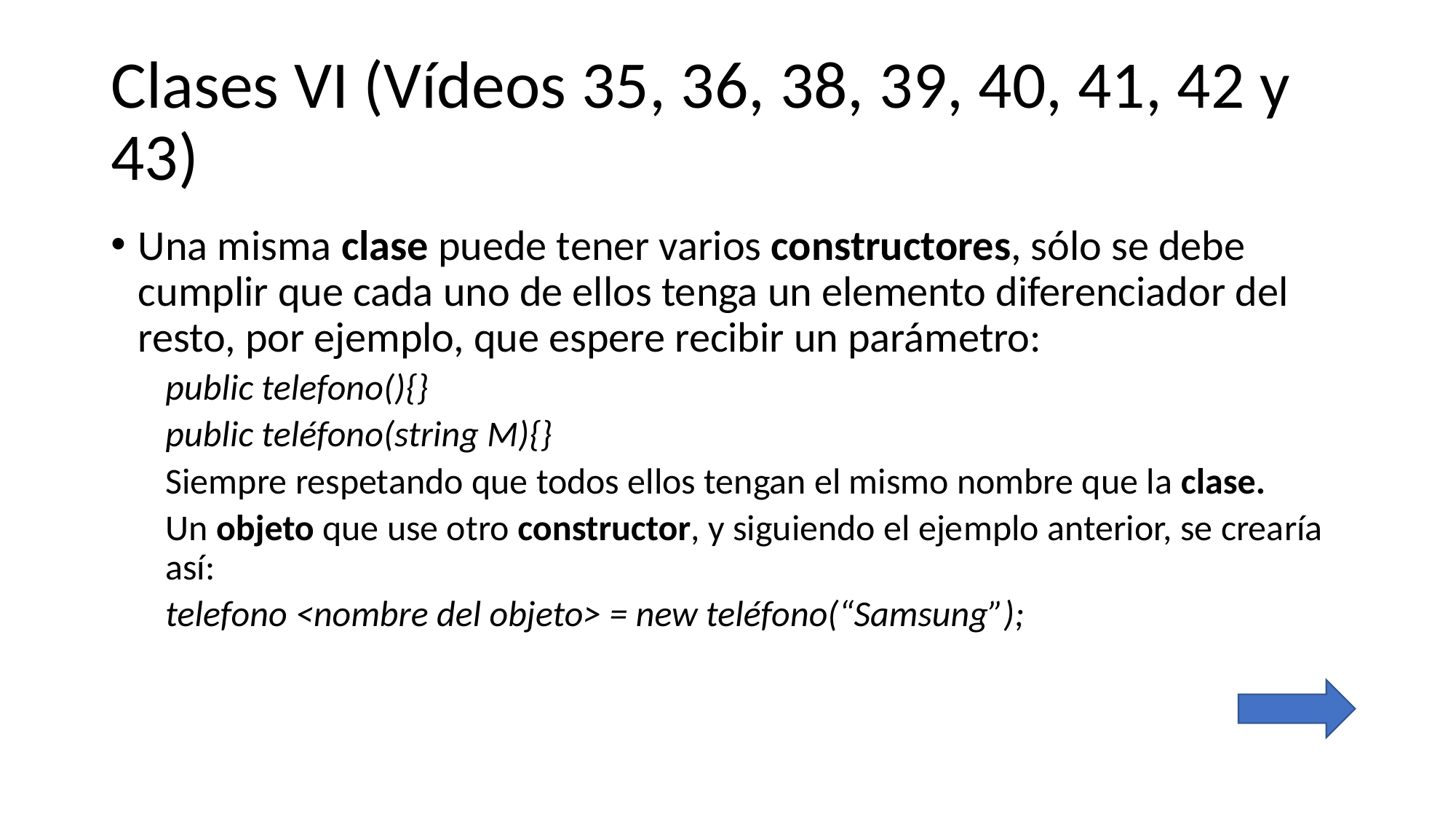

# Clases VI (Vídeos 35, 36, 38, 39, 40, 41, 42 y 43)
Una misma clase puede tener varios constructores, sólo se debe cumplir que cada uno de ellos tenga un elemento diferenciador del resto, por ejemplo, que espere recibir un parámetro:
public telefono(){}
public teléfono(string M){}
Siempre respetando que todos ellos tengan el mismo nombre que la clase.
Un objeto que use otro constructor, y siguiendo el ejemplo anterior, se crearía así:
telefono <nombre del objeto> = new teléfono(“Samsung”);